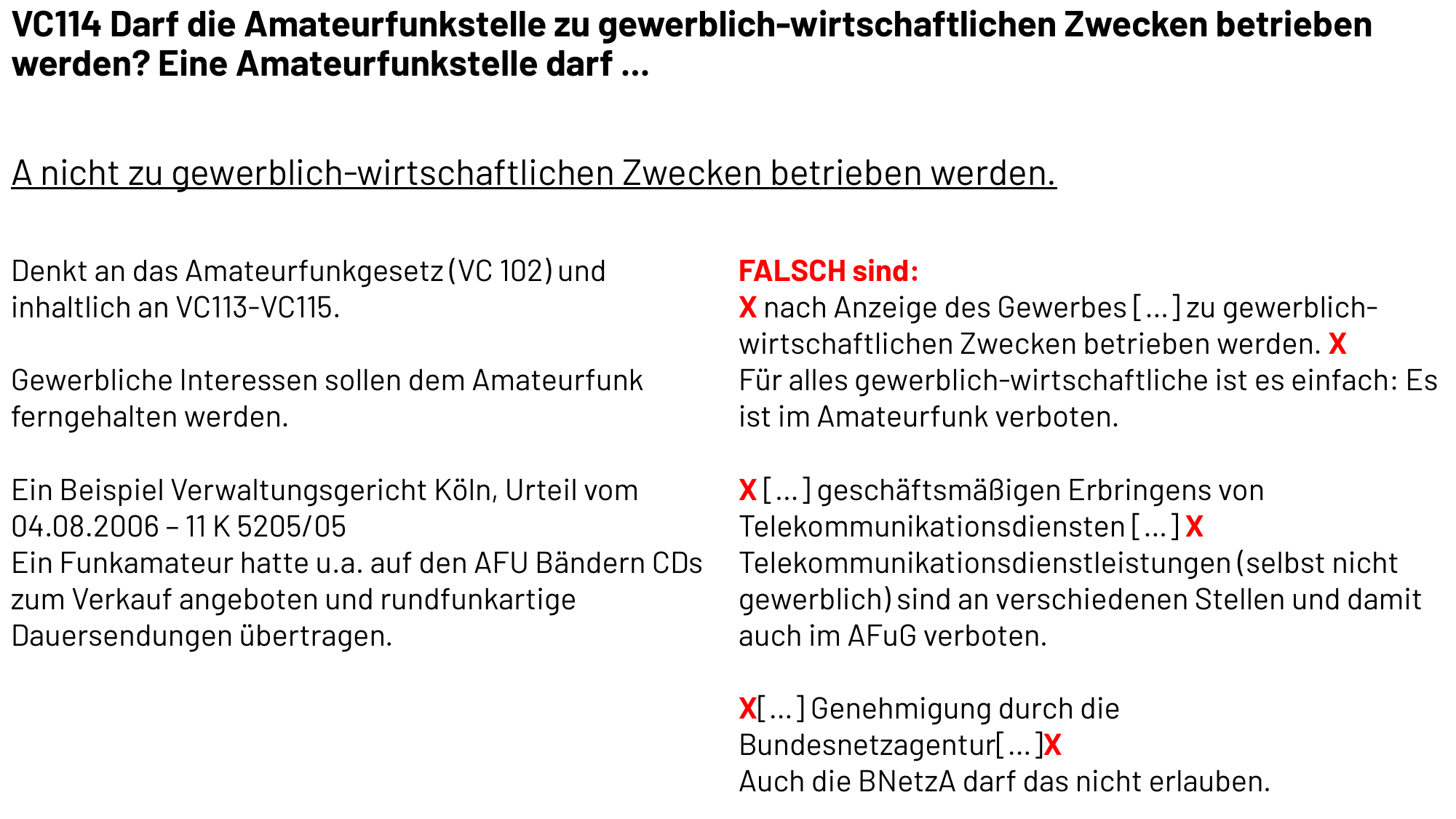

VC114 Darf die Amateurfunkstelle zu gewerblich-wirtschaftlichen Zwecken betrieben werden? Eine Amateurfunkstelle darf ...

A nicht zu gewerblich-wirtschaftlichen Zwecken betrieben werden.
Denkt an das Amateurfunkgesetz (VC 102) und inhaltlich an VC113-VC115.

Gewerbliche Interessen sollen dem Amateurfunk ferngehalten werden.

Ein Beispiel Verwaltungsgericht Köln, Urteil vom 04.08.2006 – 11 K 5205/05
Ein Funkamateur hatte u.a. auf den AFU Bändern CDs zum Verkauf angeboten und rundfunkartige Dauersendungen übertragen.
FALSCH sind:
X nach Anzeige des Gewerbes […] zu gewerblich-wirtschaftlichen Zwecken betrieben werden. X
Für alles gewerblich-wirtschaftliche ist es einfach: Es ist im Amateurfunk verboten.

X […] geschäftsmäßigen Erbringens von Telekommunikationsdiensten […] X
Telekommunikationsdienstleistungen (selbst nicht gewerblich) sind an verschiedenen Stellen und damit auch im AFuG verboten.

X[…] Genehmigung durch die Bundesnetzagentur[…]X
Auch die BNetzA darf das nicht erlauben.